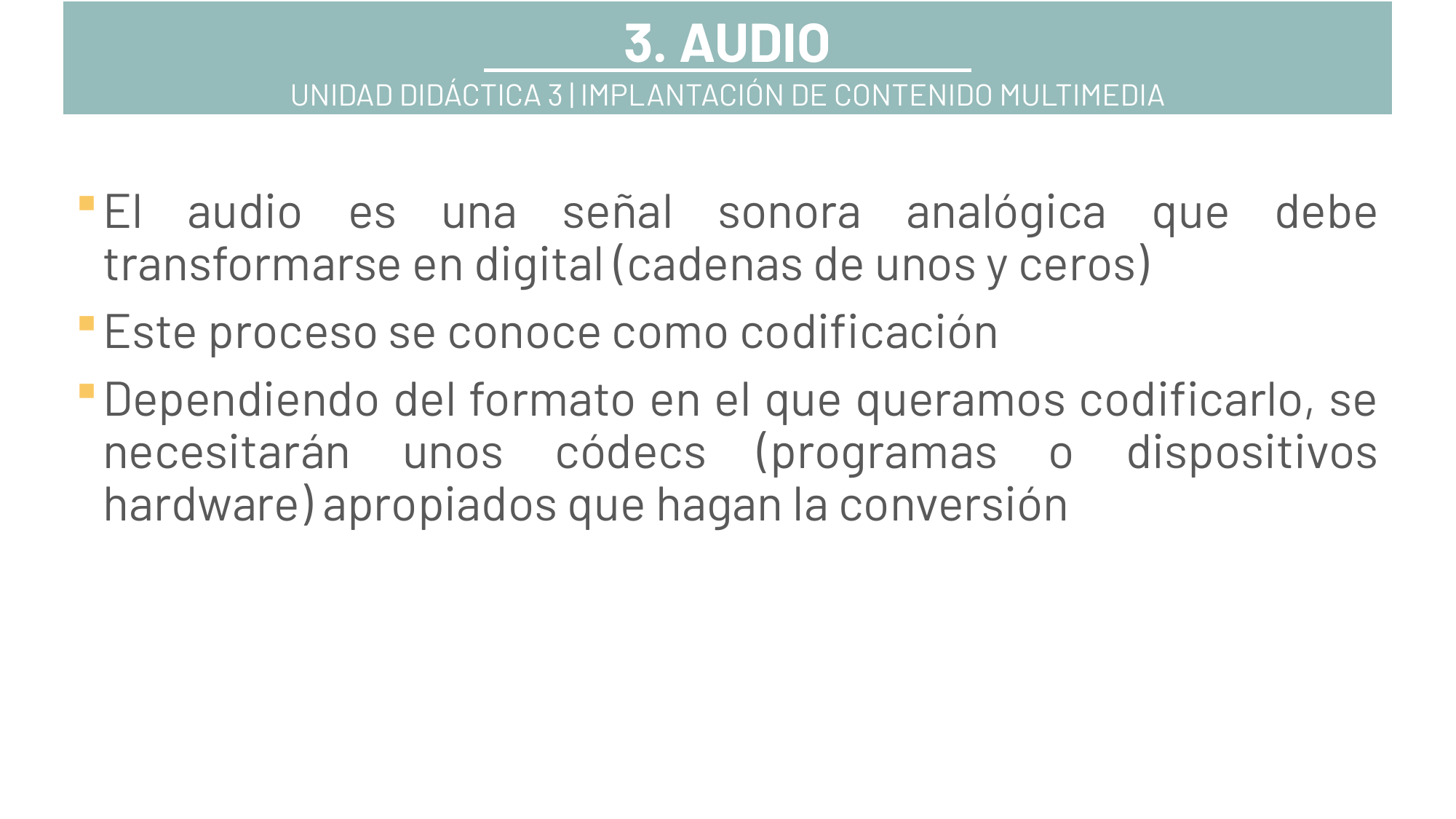

3. AUDIO
UNIDAD DIDÁCTICA 3 | IMPLANTACIÓN DE CONTENIDO MULTIMEDIA
El audio es una señal sonora analógica que debe transformarse en digital (cadenas de unos y ceros)
Este proceso se conoce como codificación
Dependiendo del formato en el que queramos codificarlo, se necesitarán unos códecs (programas o dispositivos hardware) apropiados que hagan la conversión